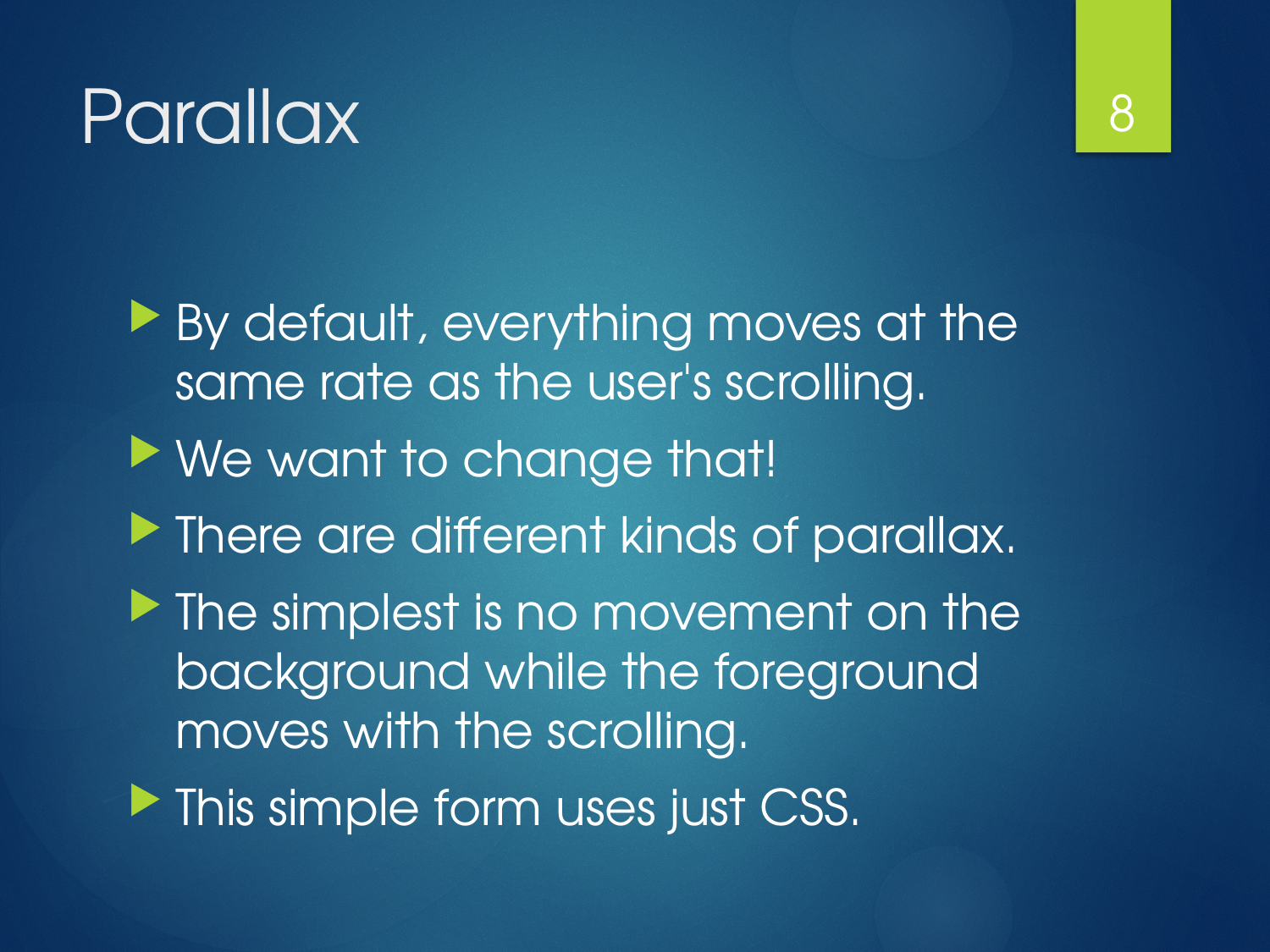

8
# Parallax
By default, everything moves at the same rate as the user's scrolling.
We want to change that!
There are different kinds of parallax.
The simplest is no movement on the background while the foreground moves with the scrolling.
This simple form uses just CSS.